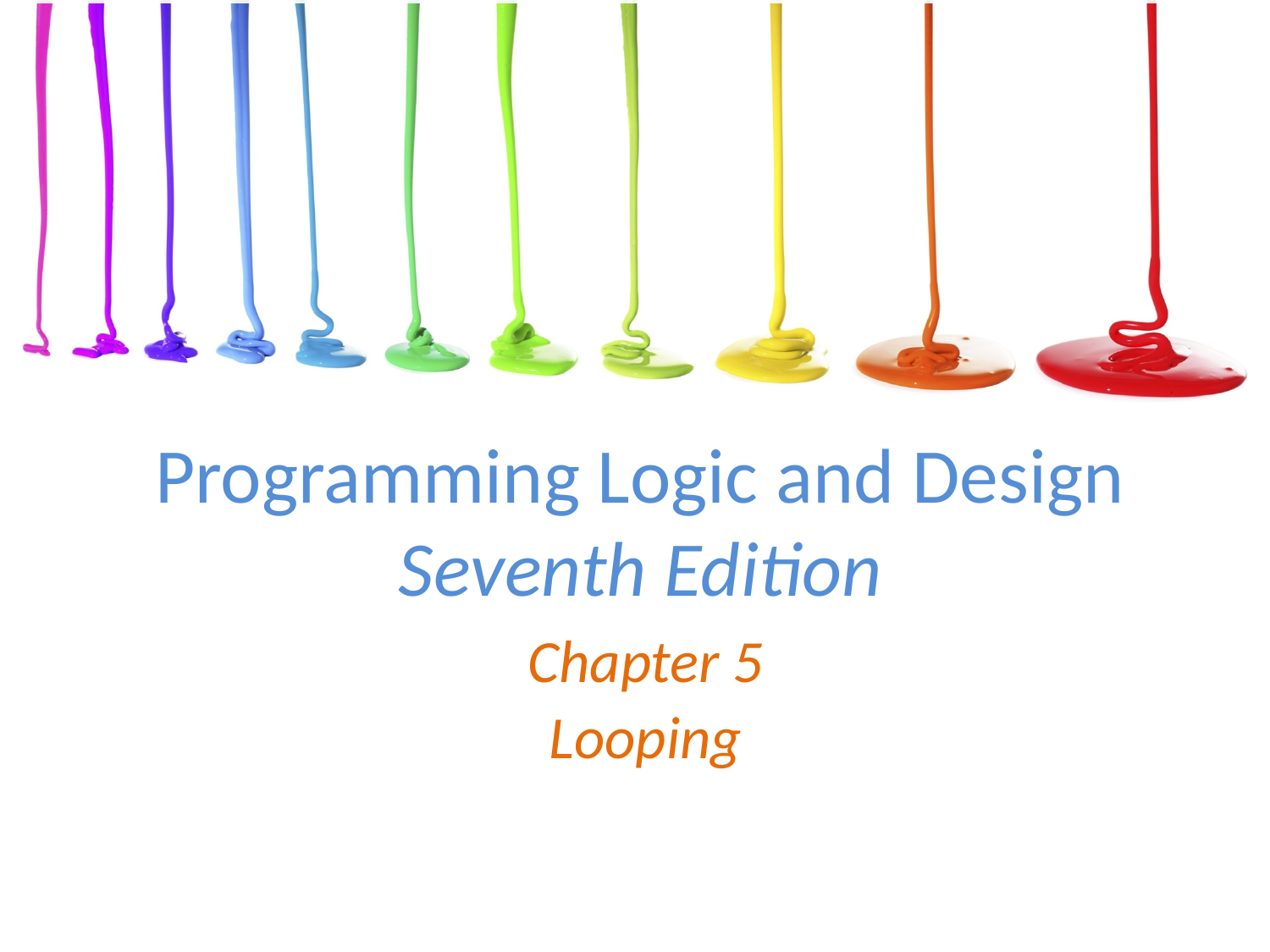

# Programming Logic and Design Seventh Edition
Chapter 5
Looping